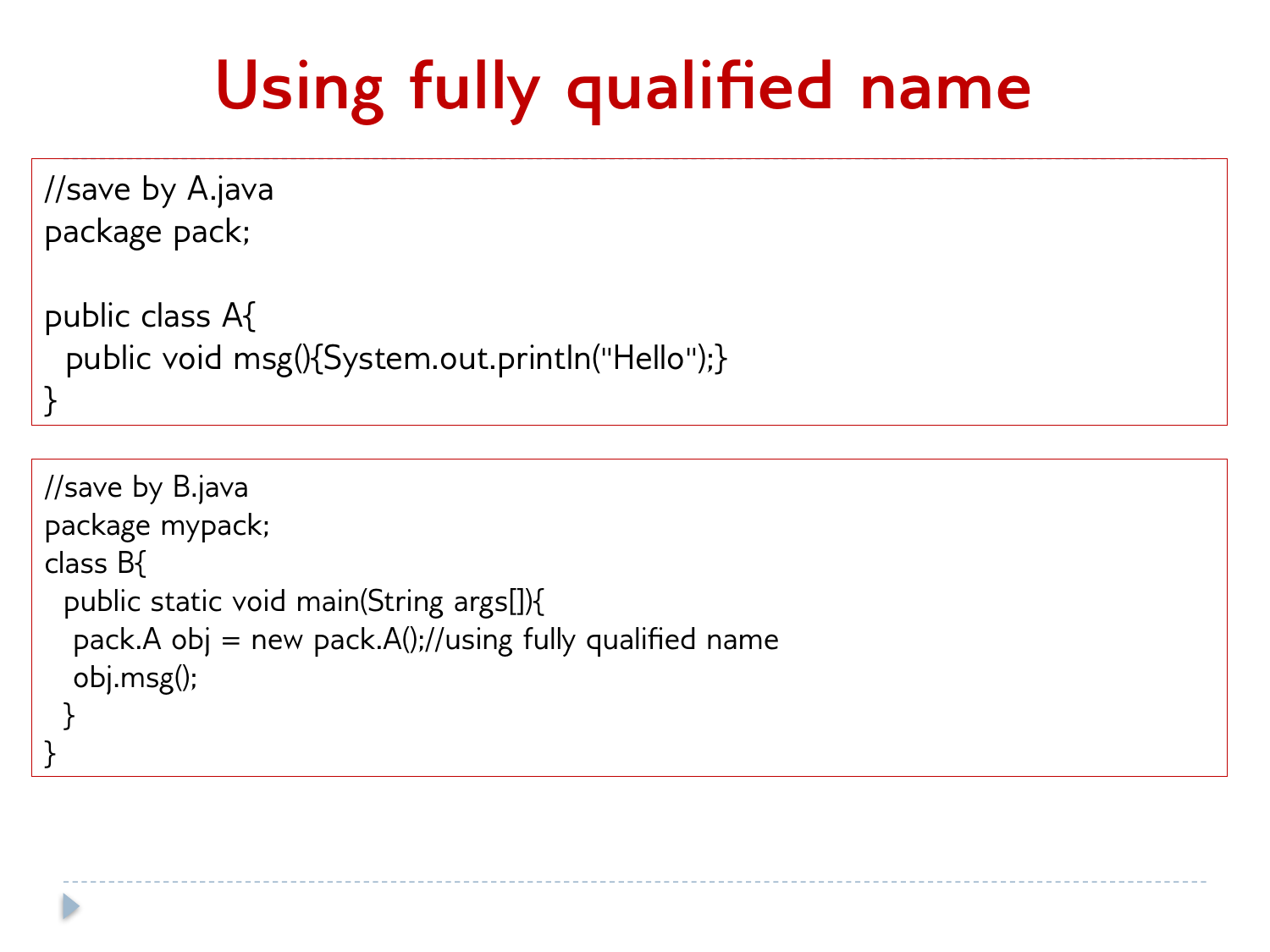

Using fully qualified name
//save by A.java
package pack;

public class A{
  public void msg(){System.out.println("Hello");}
}
//save by B.java
package mypack;
class B{
  public static void main(String args[]){
   pack.A obj = new pack.A();//using fully qualified name
   obj.msg();
  }
}